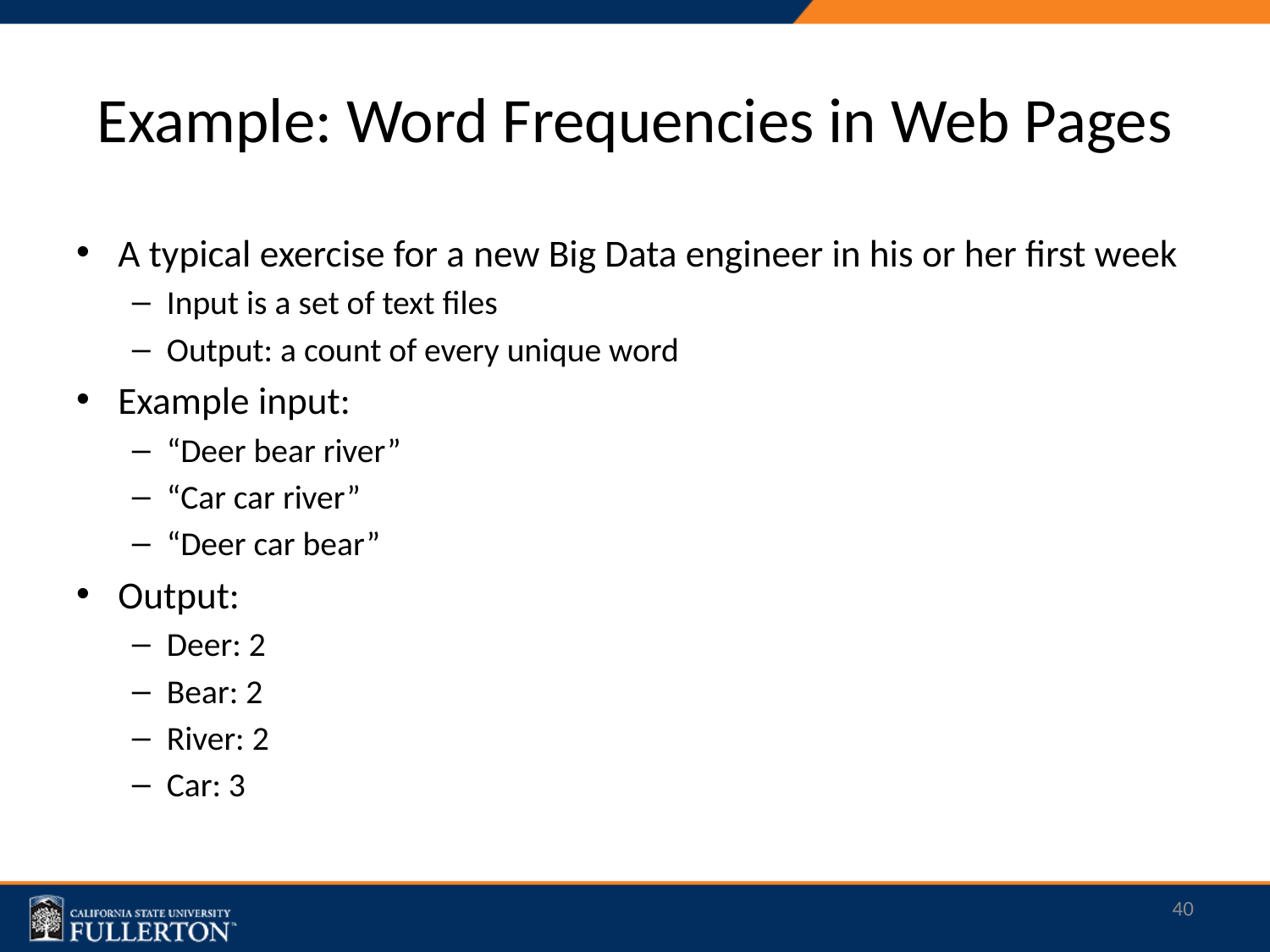

# Example: Word Frequencies in Web Pages
A typical exercise for a new Big Data engineer in his or her first week
Input is a set of text files
Output: a count of every unique word
Example input:
“Deer bear river”
“Car car river”
“Deer car bear”
Output:
Deer: 2
Bear: 2
River: 2
Car: 3

40